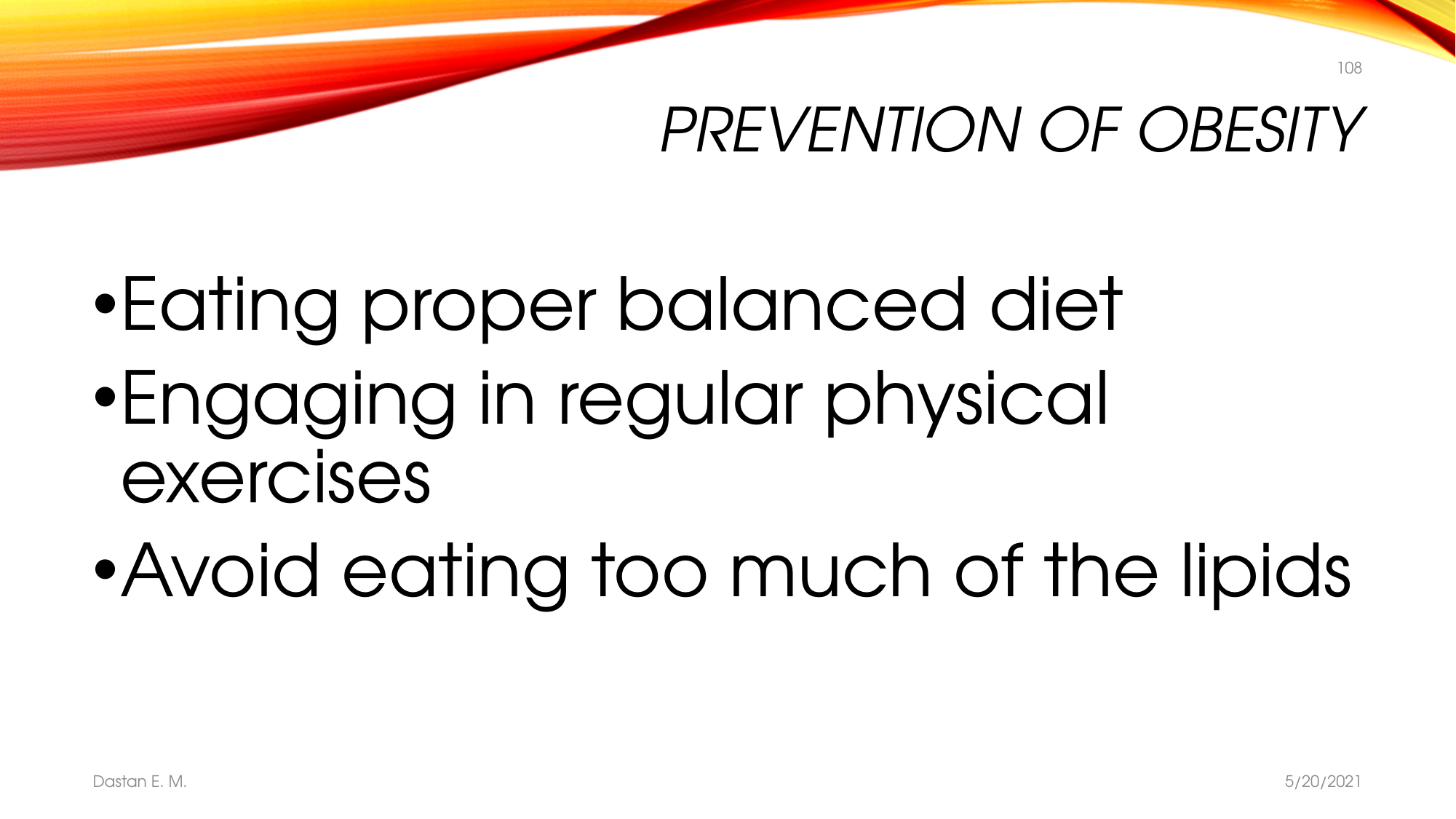

108
# Prevention of Obesity
Eating proper balanced diet
Engaging in regular physical exercises
Avoid eating too much of the lipids

Dastan E. M.
5/20/2021